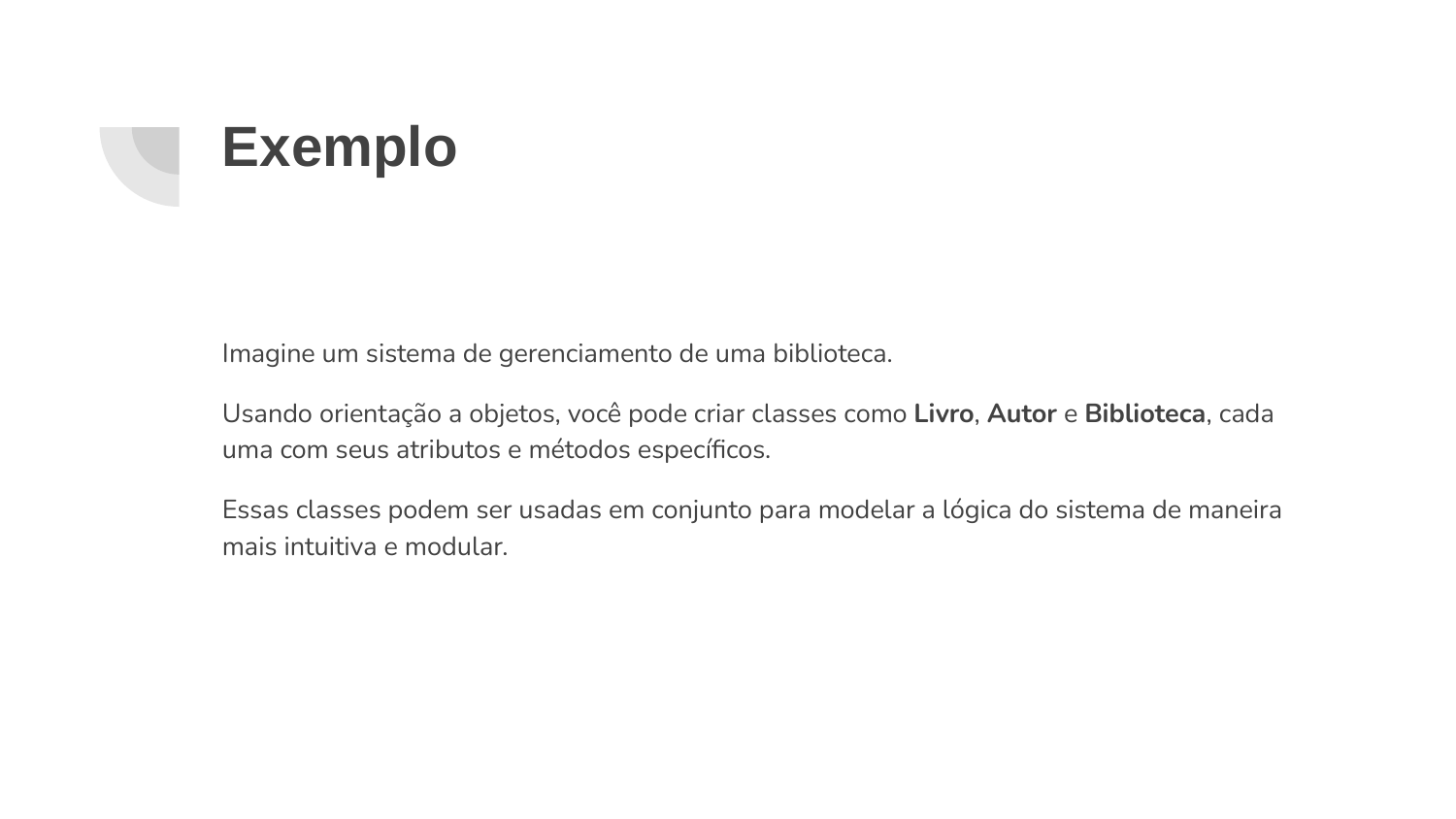

# Exemplo
Imagine um sistema de gerenciamento de uma biblioteca.
Usando orientação a objetos, você pode criar classes como Livro, Autor e Biblioteca, cada uma com seus atributos e métodos específicos.
Essas classes podem ser usadas em conjunto para modelar a lógica do sistema de maneira mais intuitiva e modular.